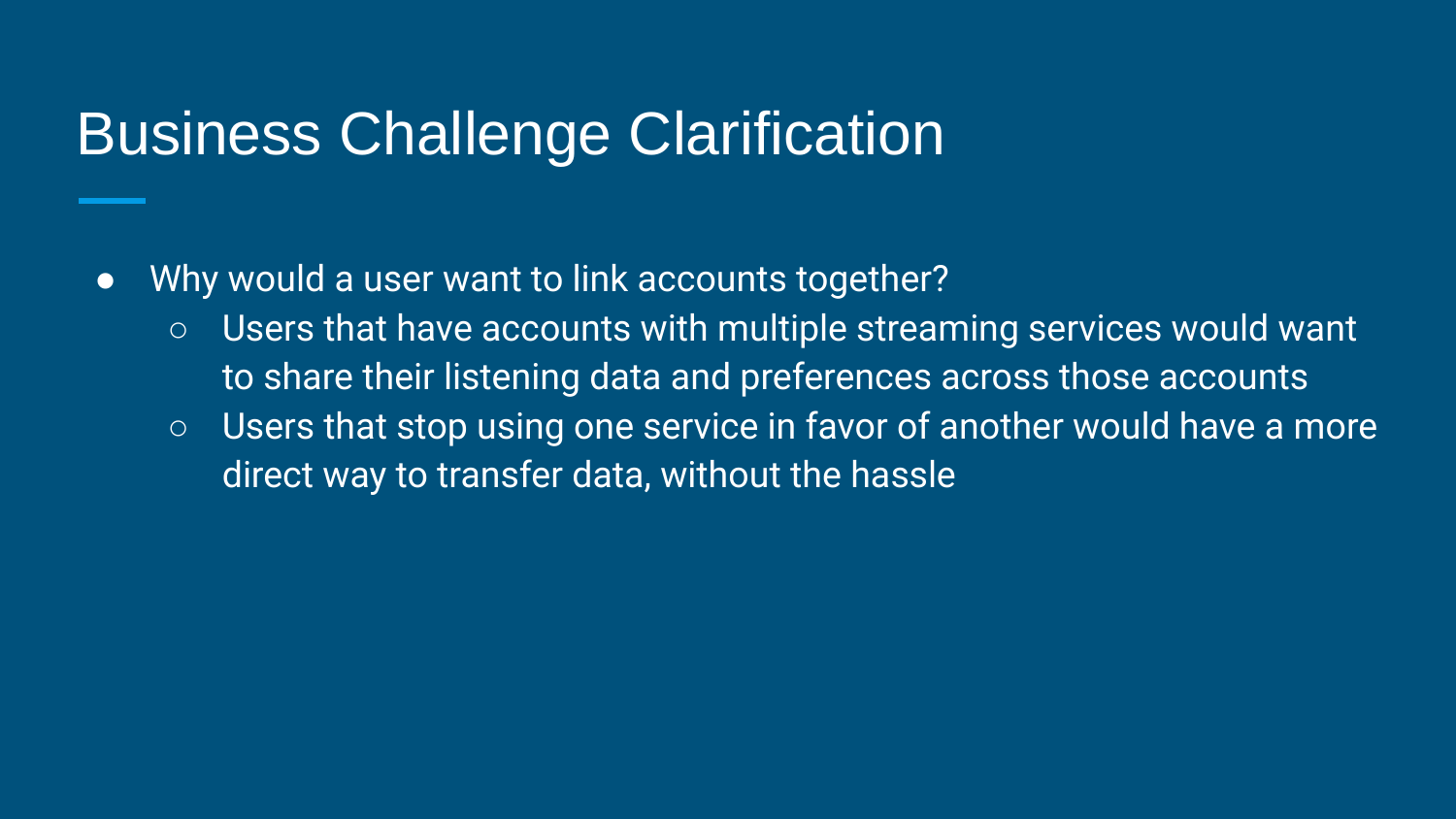

# Business Challenge Clarification
Why would a user want to link accounts together?
Users that have accounts with multiple streaming services would want to share their listening data and preferences across those accounts
Users that stop using one service in favor of another would have a more direct way to transfer data, without the hassle